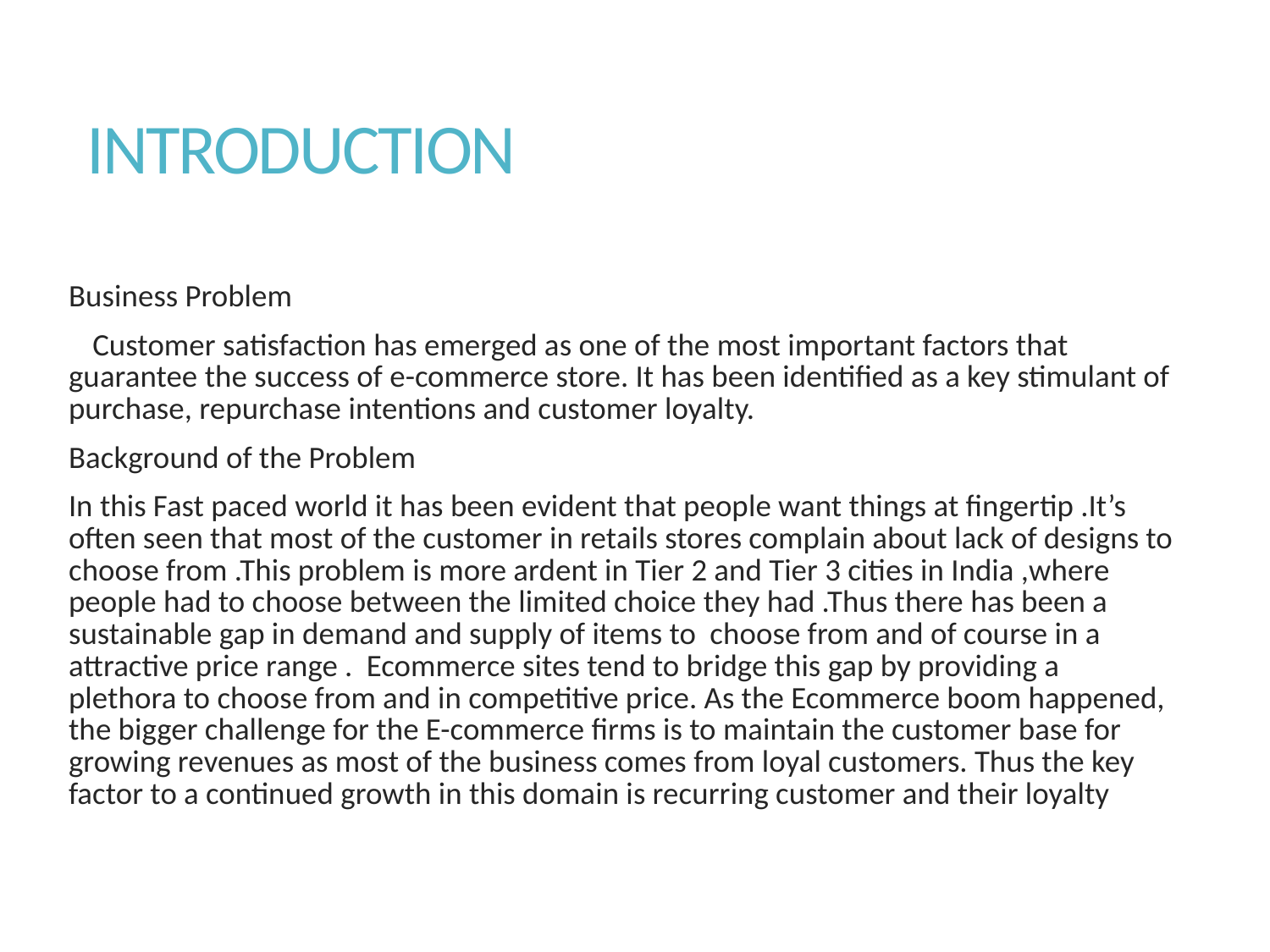

# INTRODUCTION

Business Problem
     Customer satisfaction has emerged as one of the most important factors that guarantee the success of e-commerce store. It has been identified as a key stimulant of purchase, repurchase intentions and customer loyalty.
Background of the Problem
	In this Fast paced world it has been evident that people want things at fingertip .It’s often seen that most of the customer in retails stores complain about lack of designs to choose from .This problem is more ardent in Tier 2 and Tier 3 cities in India ,where people had to choose between the limited choice they had .Thus there has been a sustainable gap in demand and supply of items to  choose from and of course in a attractive price range .  Ecommerce sites tend to bridge this gap by providing a plethora to choose from and in competitive price. As the Ecommerce boom happened, the bigger challenge for the E-commerce firms is to maintain the customer base for growing revenues as most of the business comes from loyal customers. Thus the key factor to a continued growth in this domain is recurring customer and their loyalty